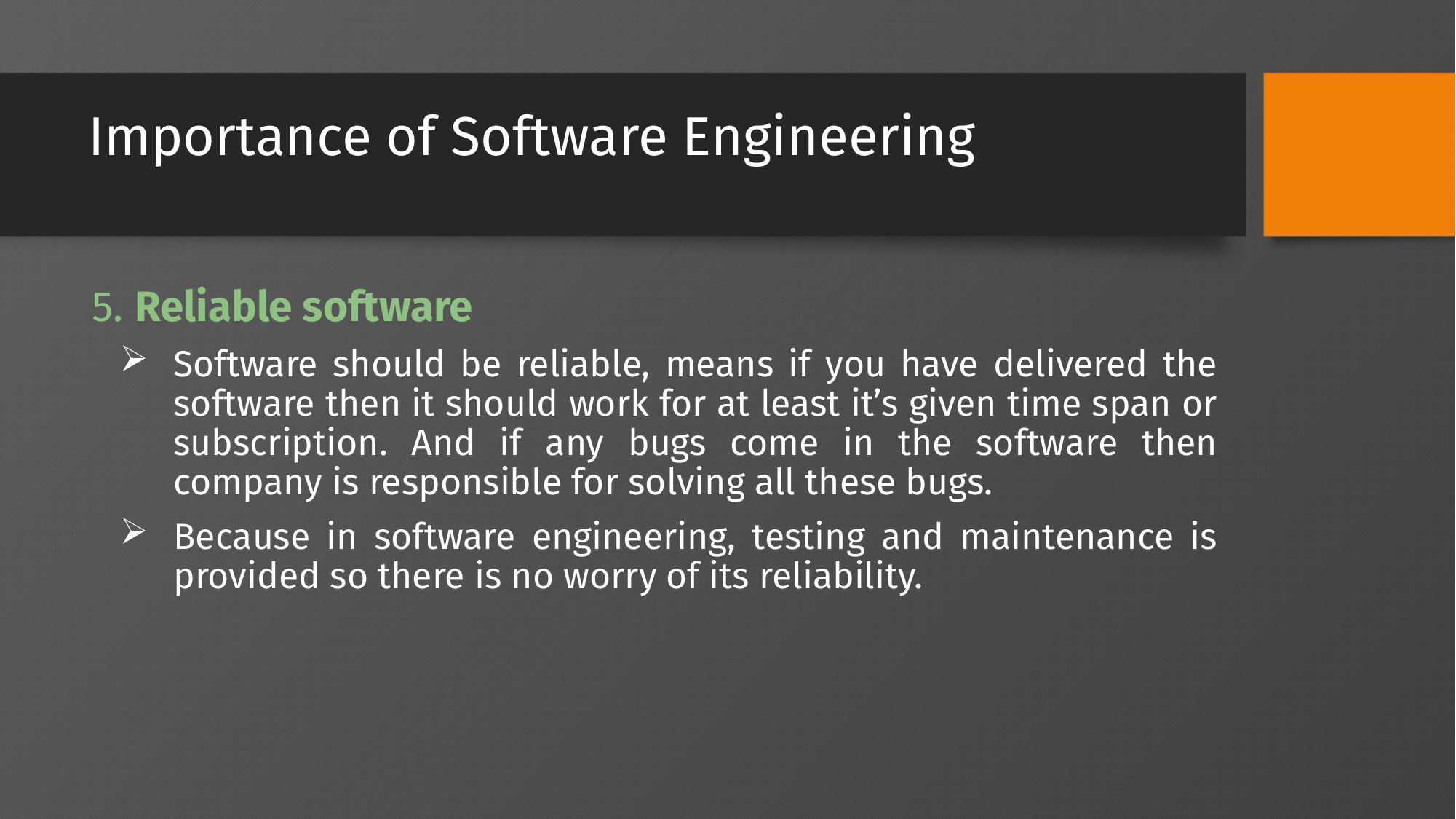

# Importance of Software Engineering
5. Reliable software
Software should be reliable, means if you have delivered the software then it should work for at least it’s given time span or subscription. And if any bugs come in the software then company is responsible for solving all these bugs.
Because in software engineering, testing and maintenance is provided so there is no worry of its reliability.